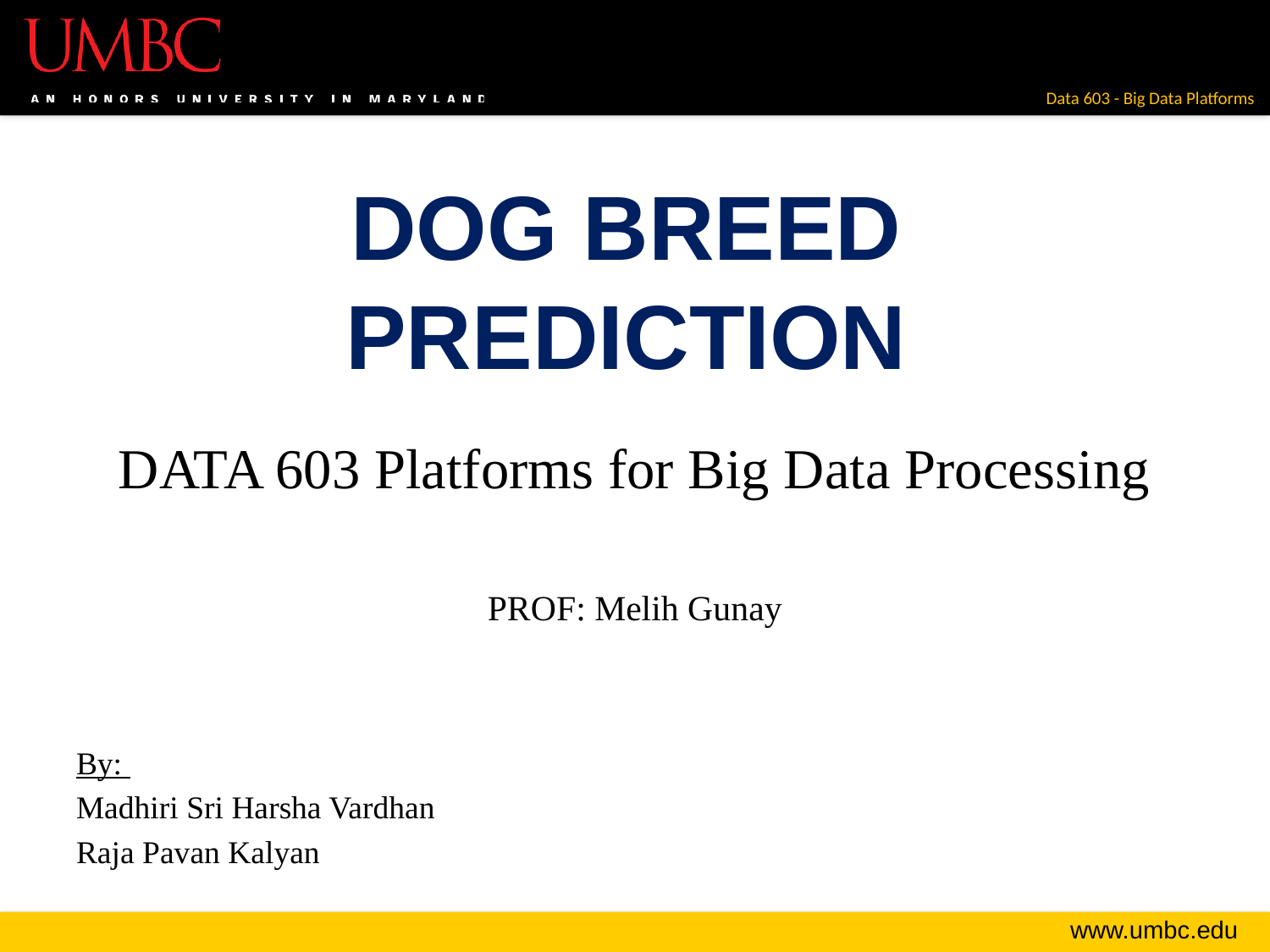

# DOG BREED PREDICTION

DATA 603 Platforms for Big Data Processing

PROF: Melih Gunay

By:
Madhiri Sri Harsha Vardhan
Raja Pavan Kalyan